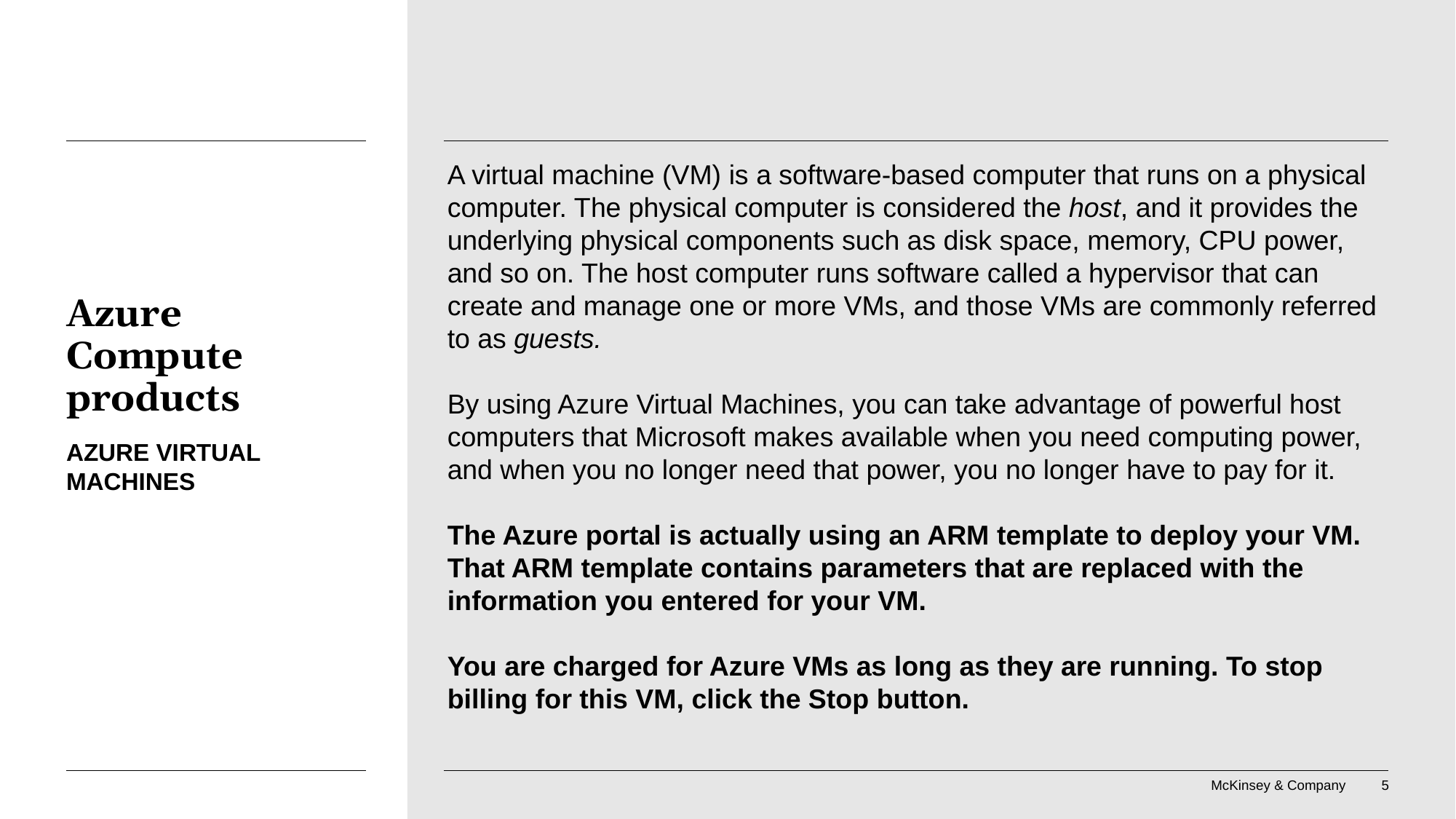

A virtual machine (VM) is a software-based computer that runs on a physical computer. The physical computer is considered the host, and it provides the underlying physical components such as disk space, memory, CPU power, and so on. The host computer runs software called a hypervisor that can create and manage one or more VMs, and those VMs are commonly referred to as guests.

By using Azure Virtual Machines, you can take advantage of powerful host computers that Microsoft makes available when you need computing power, and when you no longer need that power, you no longer have to pay for it.

The Azure portal is actually using an ARM template to deploy your VM. That ARM template contains parameters that are replaced with the information you entered for your VM.

You are charged for Azure VMs as long as they are running. To stop billing for this VM, click the Stop button.
# Azure Compute products
Azure virtual machines